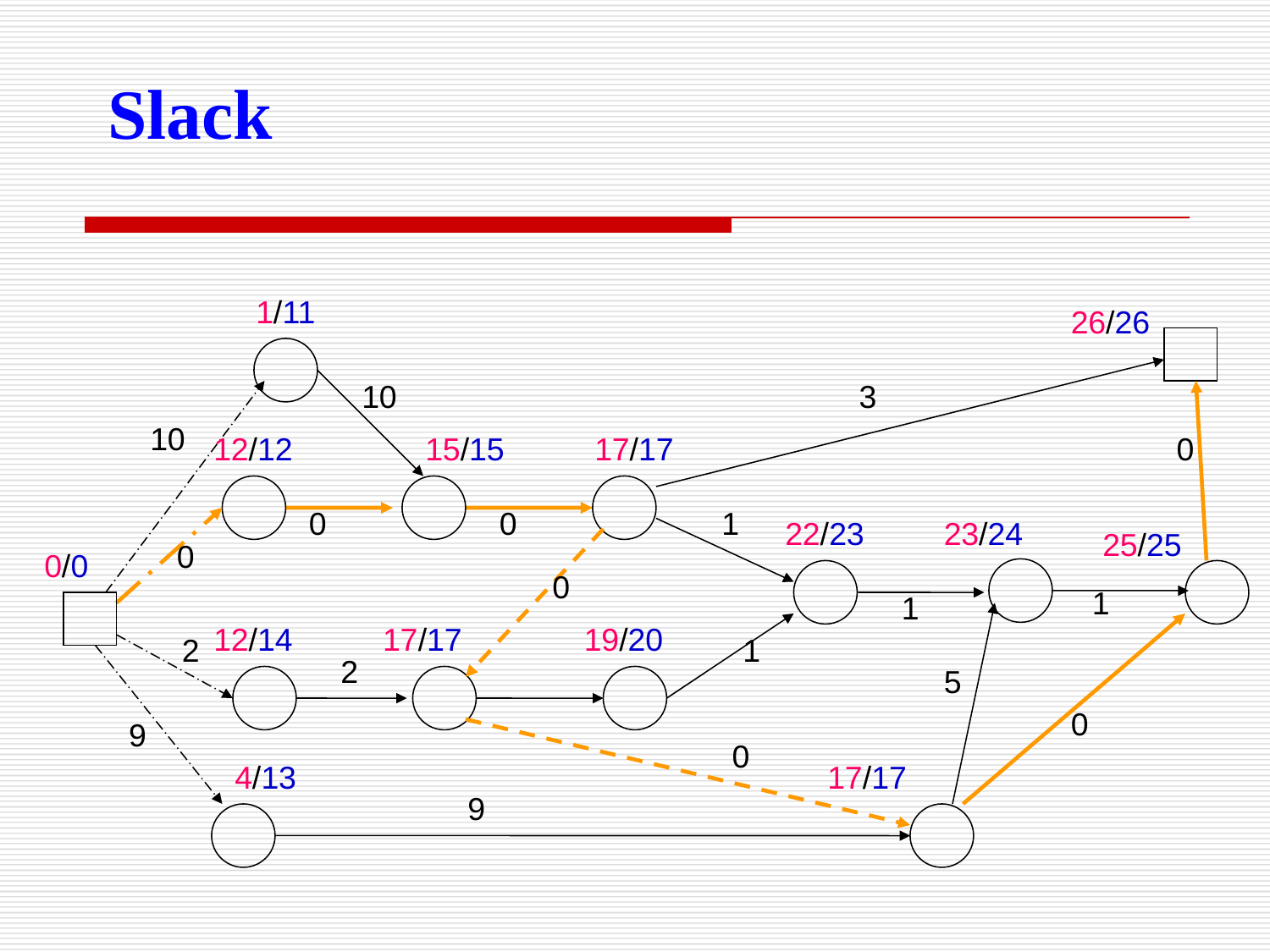

# Slack
1/11
0/0
26/26
10
3
12/12
15/15
17/17
0
0
0
1
22/23
25/25
0
0
1
1
12/14
17/17
19/20
2
1
2
0
9
0
4/13
9

10

23/24
17/17

5